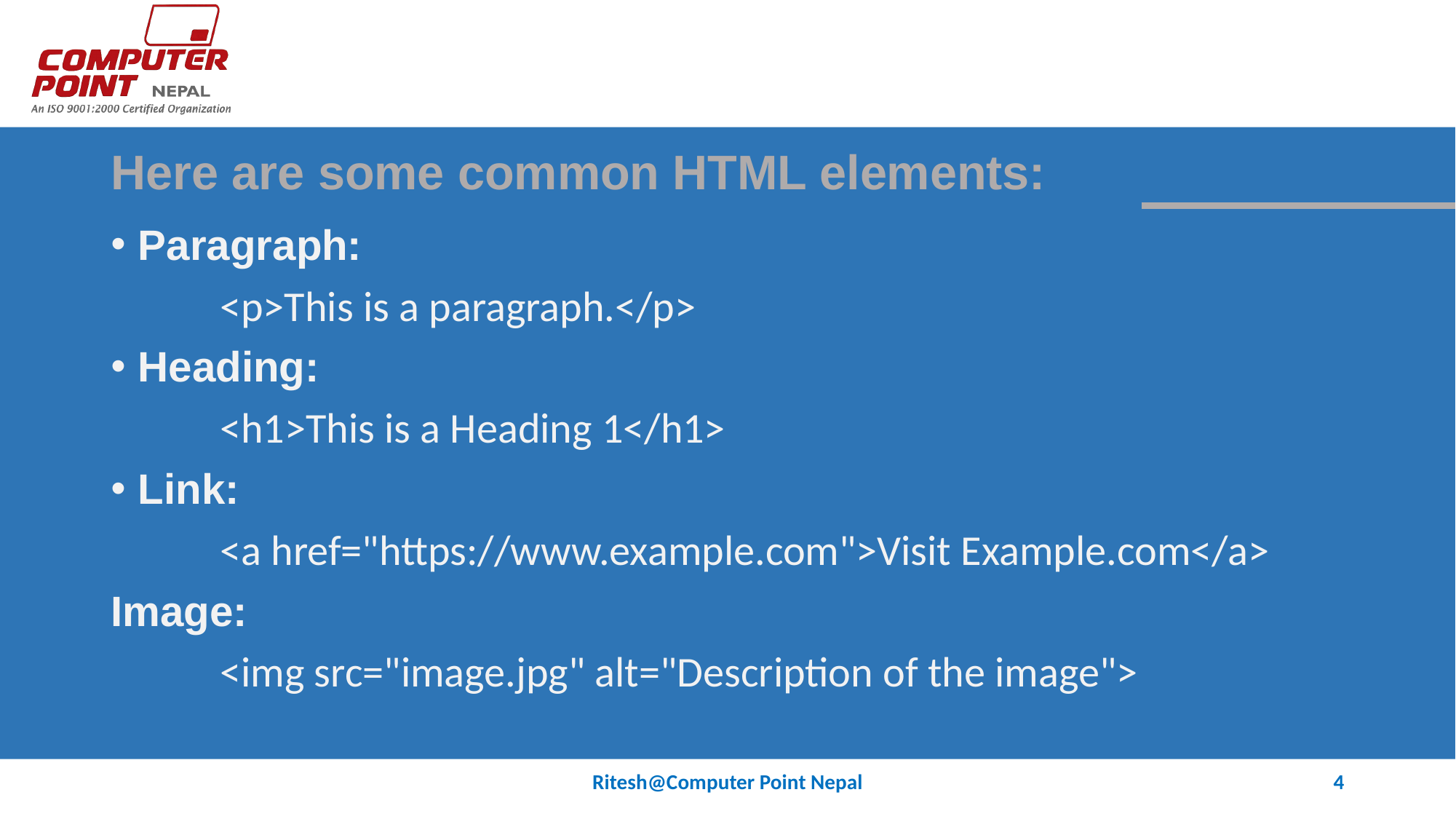

# Here are some common HTML elements:
Paragraph:
	<p>This is a paragraph.</p>
Heading:
	<h1>This is a Heading 1</h1>
Link:
	<a href="https://www.example.com">Visit Example.com</a>
Image:
	<img src="image.jpg" alt="Description of the image">

Ritesh@Computer Point Nepal

4